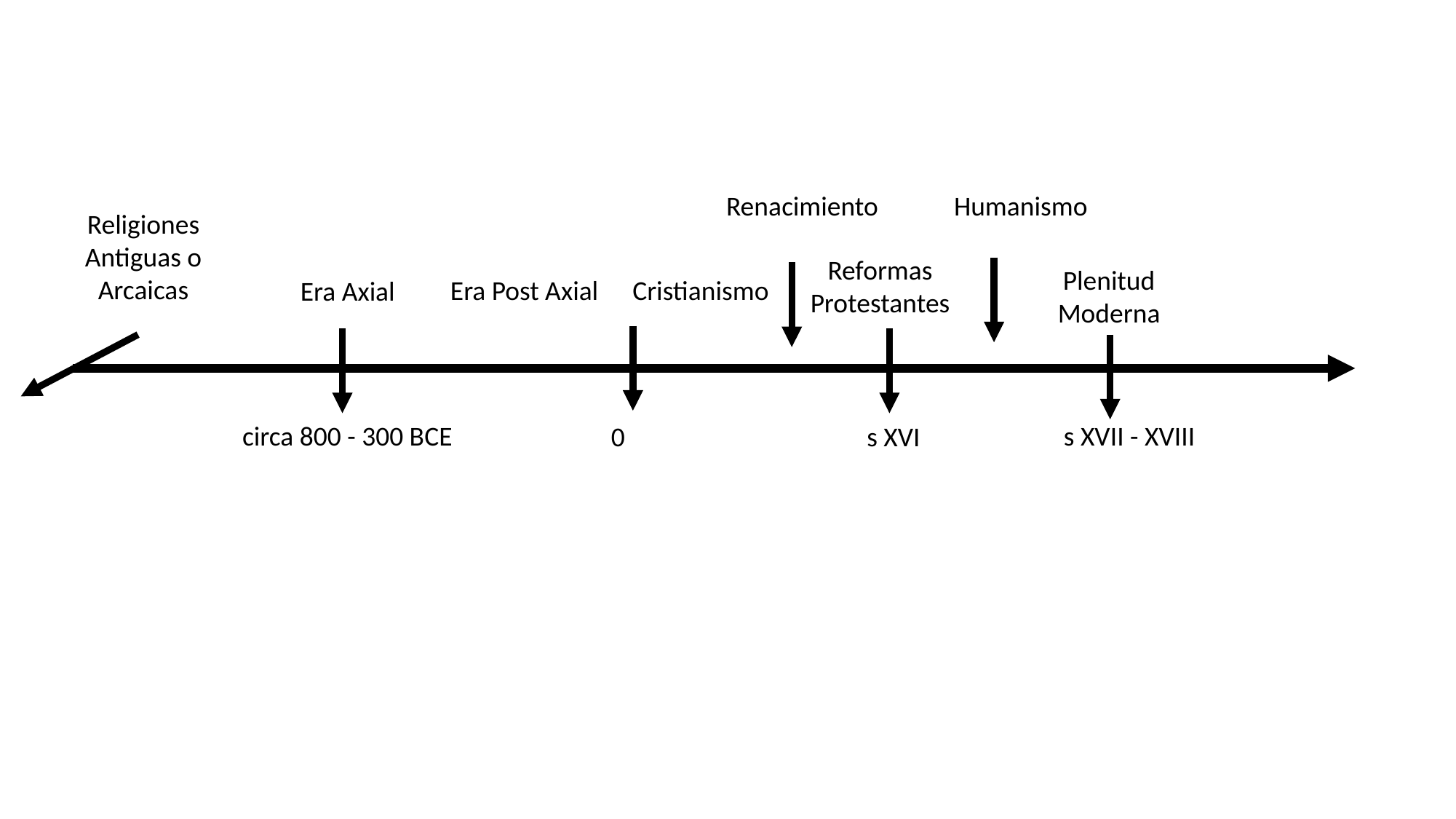

Humanismo
Renacimiento
Religiones
Antiguas o Arcaicas
Reformas
Protestantes
Plenitud Moderna
Cristianismo
Era Post Axial
Era Axial
circa 800 - 300 BCE
s XVII - XVIII
0
s XVI